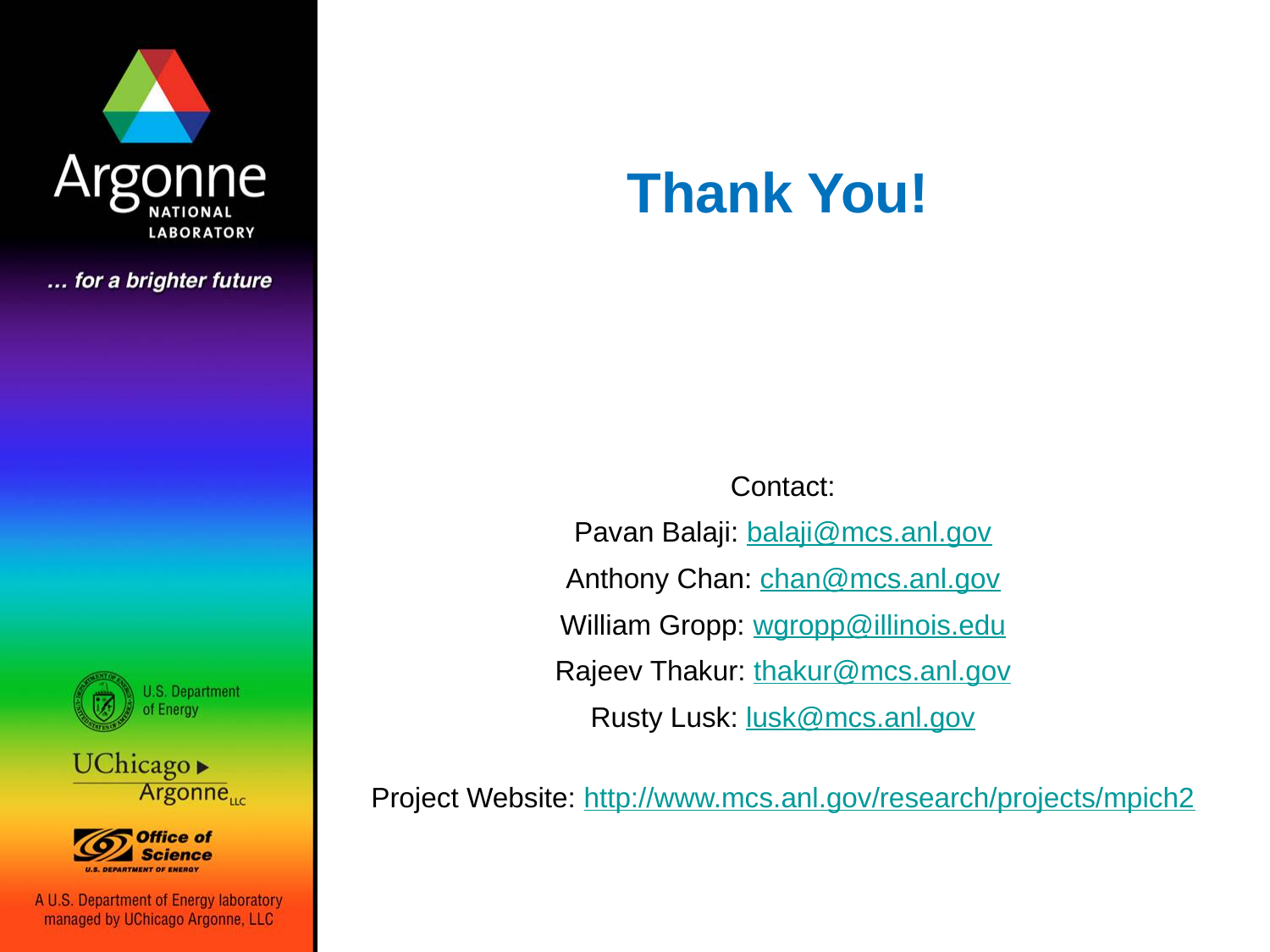

# Thank You!
Contact:
Pavan Balaji: balaji@mcs.anl.gov
Anthony Chan: chan@mcs.anl.gov
William Gropp: wgropp@illinois.edu
Rajeev Thakur: thakur@mcs.anl.gov
Rusty Lusk: lusk@mcs.anl.gov

Project Website: http://www.mcs.anl.gov/research/projects/mpich2
Pavan Balaji, Argonne National Laboratory EuroPVM/MPI (09/08/2008)